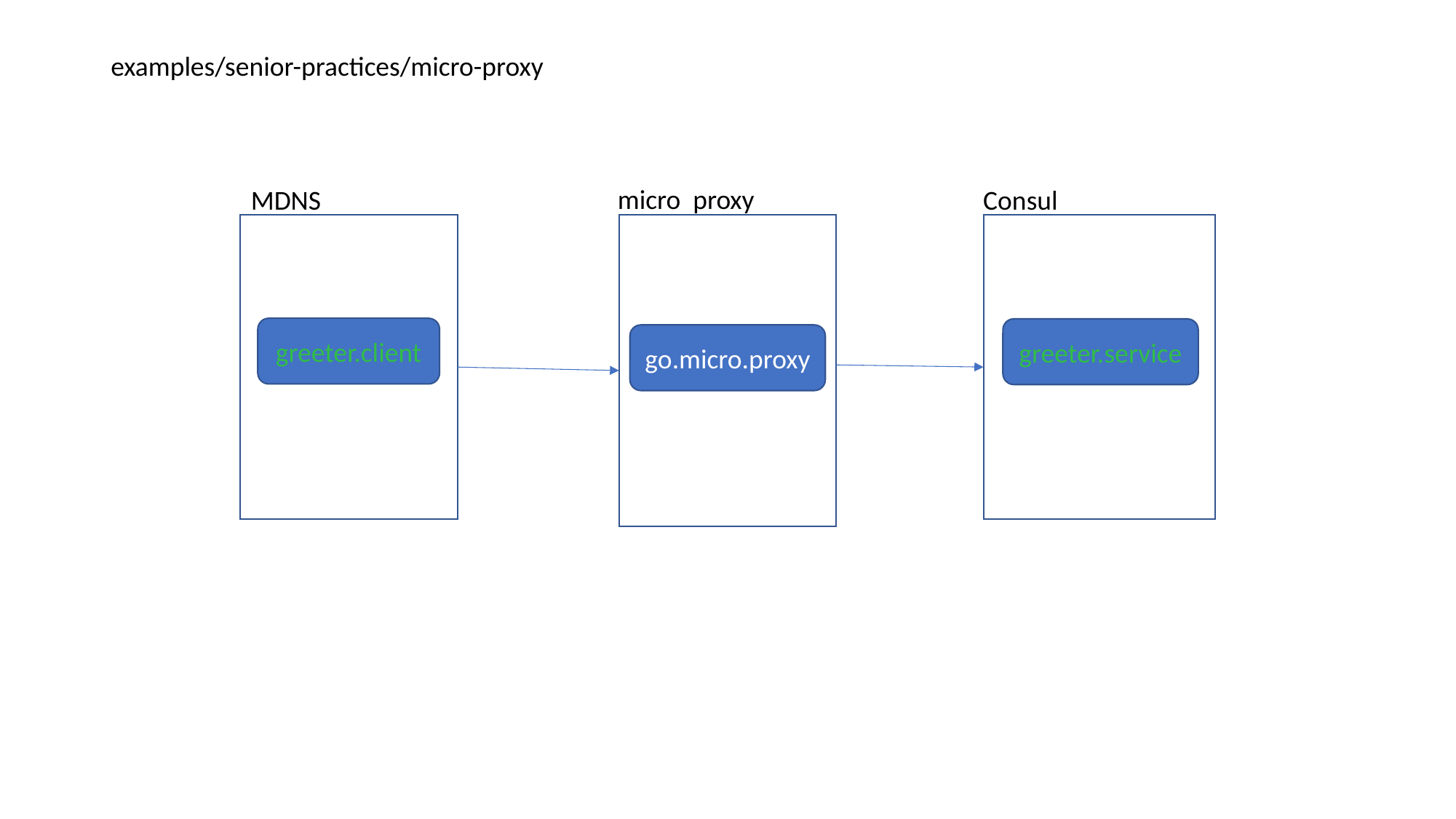

# examples/senior-practices/micro-proxy
micro  proxy

MDNS
Consul

greeter.client
greeter.service
go.micro.proxy